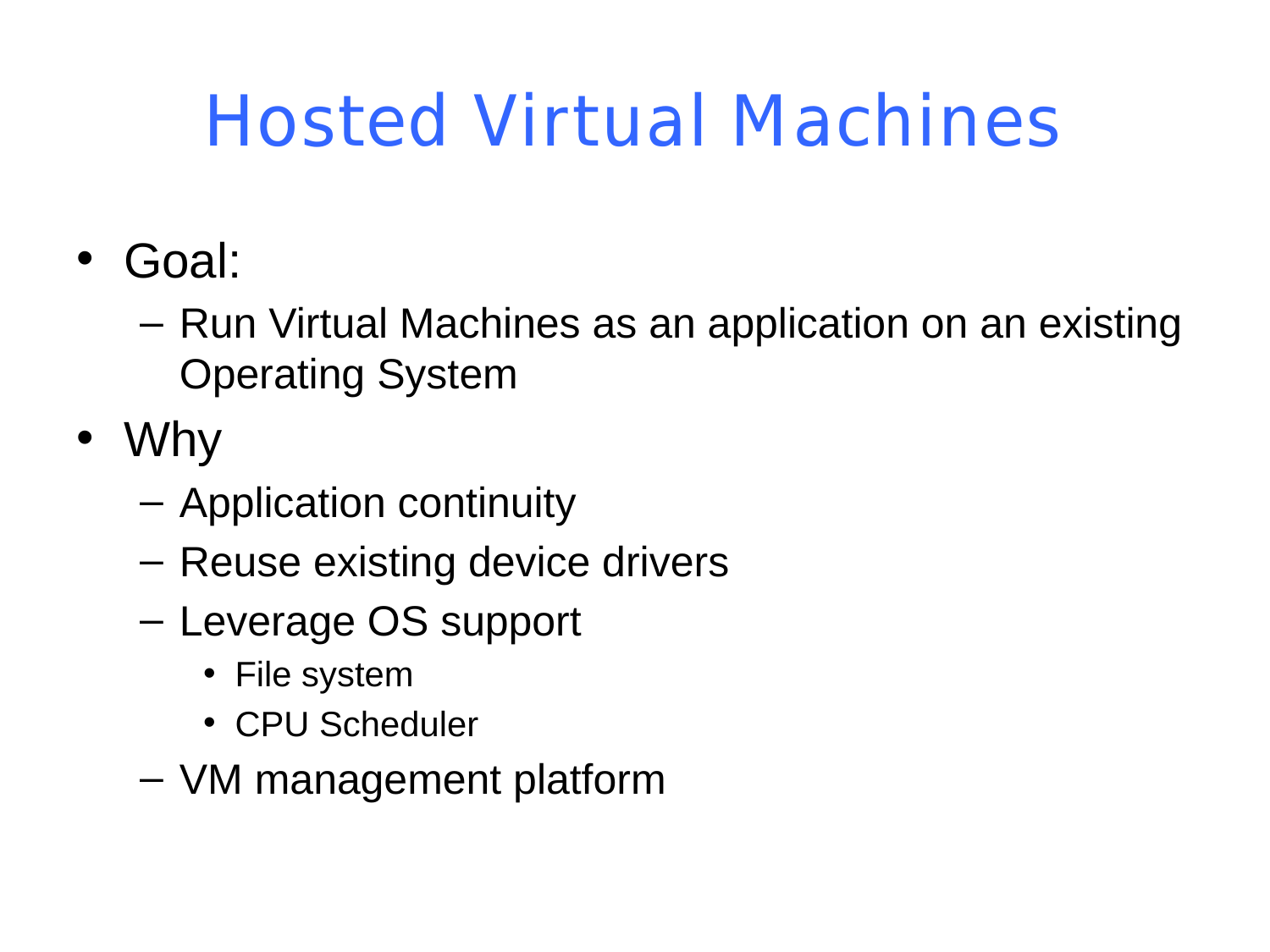

# Hosted Virtual Machines
Goal:
Run Virtual Machines as an application on an existing Operating System
Why
Application continuity
Reuse existing device drivers
Leverage OS support
File system
CPU Scheduler
VM management platform